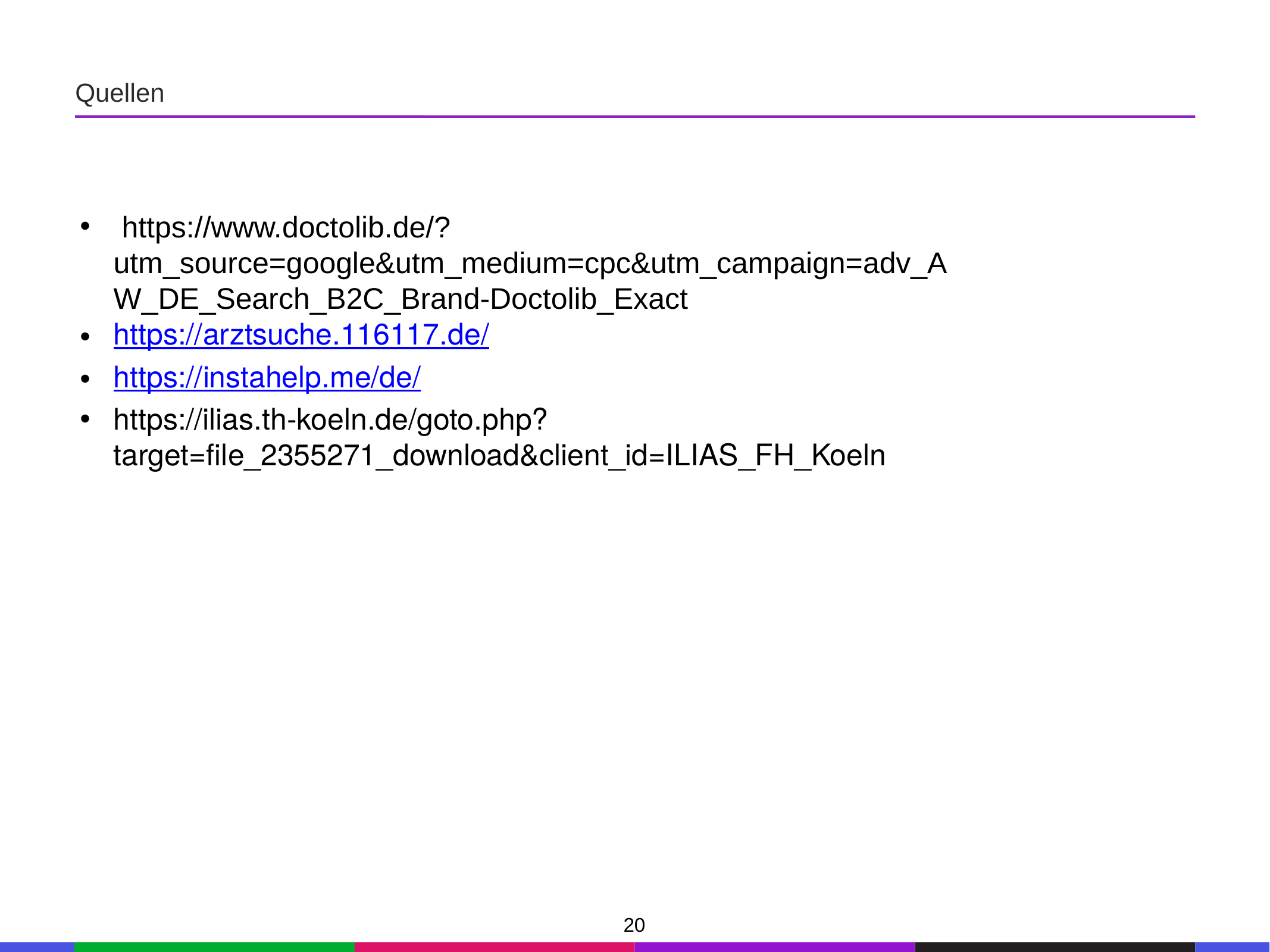

67
Quellen
53

21
53
 https://www.doctolib.de/?utm_source=google&utm_medium=cpc&utm_campaign=adv_AW_DE_Search_B2C_Brand-Doctolib_Exact
https://arztsuche.116117.de/
https://instahelp.me/de/
https://ilias.th-koeln.de/goto.php?target=file_2355271_download&client_id=ILIAS_FH_Koeln

21
53
21
53
21
53
21
53

21
53
21
53
21
53
20

133
21
133
21
133
21
133
21
133
21
133